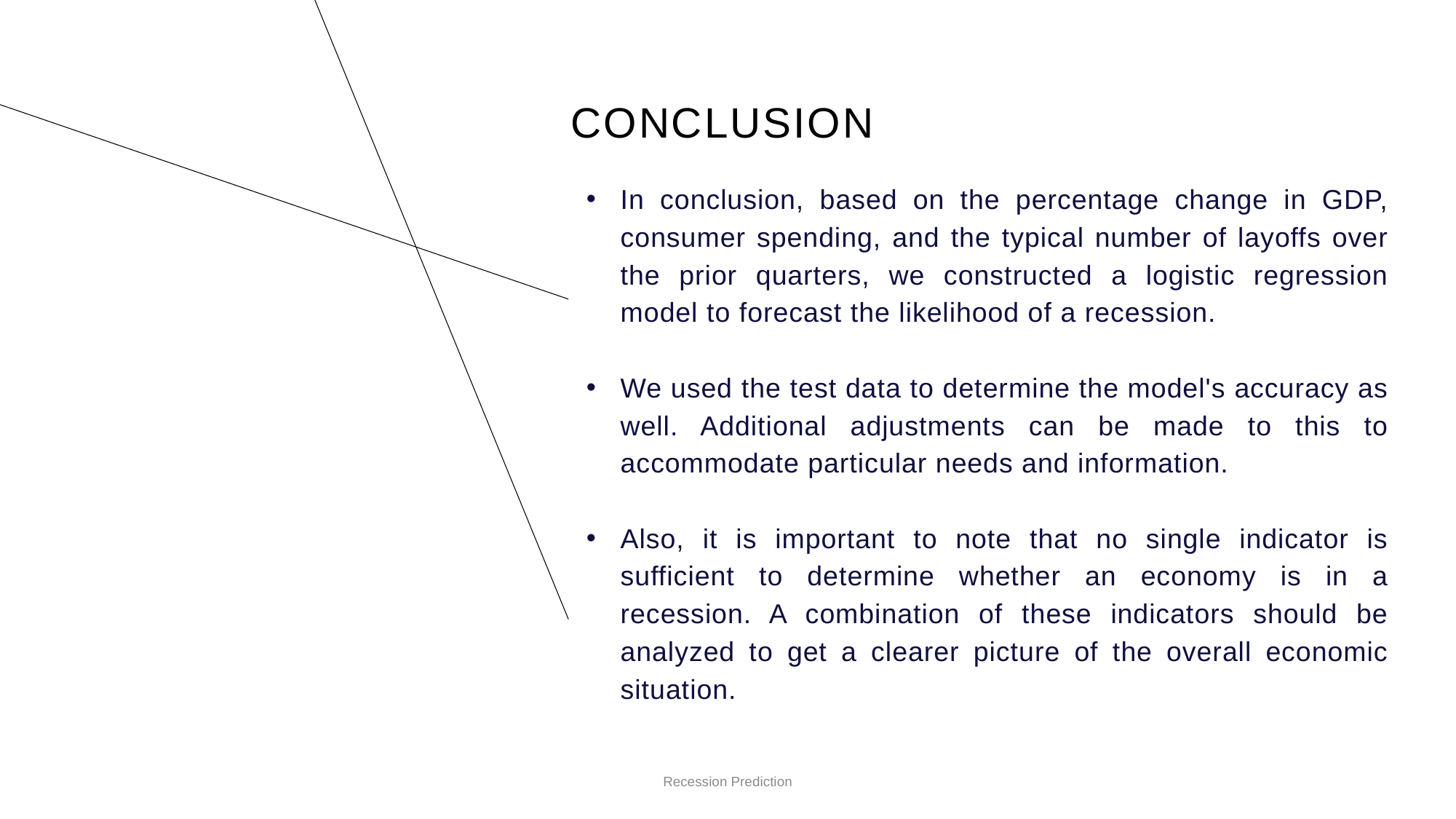

# Conclusion
In conclusion, based on the percentage change in GDP, consumer spending, and the typical number of layoffs over the prior quarters, we constructed a logistic regression model to forecast the likelihood of a recession.

We used the test data to determine the model's accuracy as well. Additional adjustments can be made to this to accommodate particular needs and information.

Also, it is important to note that no single indicator is sufficient to determine whether an economy is in a recession. A combination of these indicators should be analyzed to get a clearer picture of the overall economic situation.
Recession Prediction